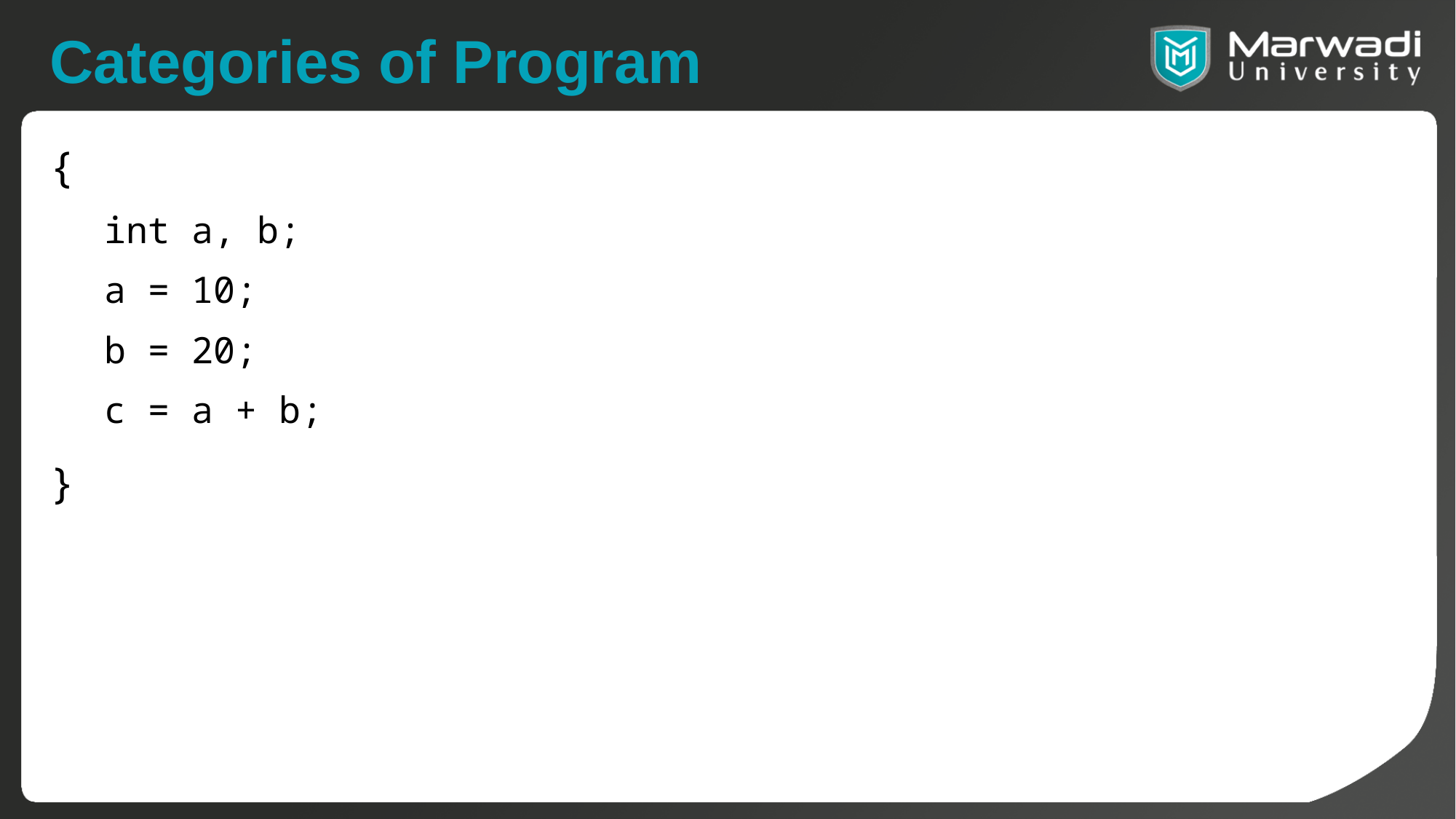

# Categories of Program
{
int a, b;
a = 10;
b = 20;
c = a + b;
}